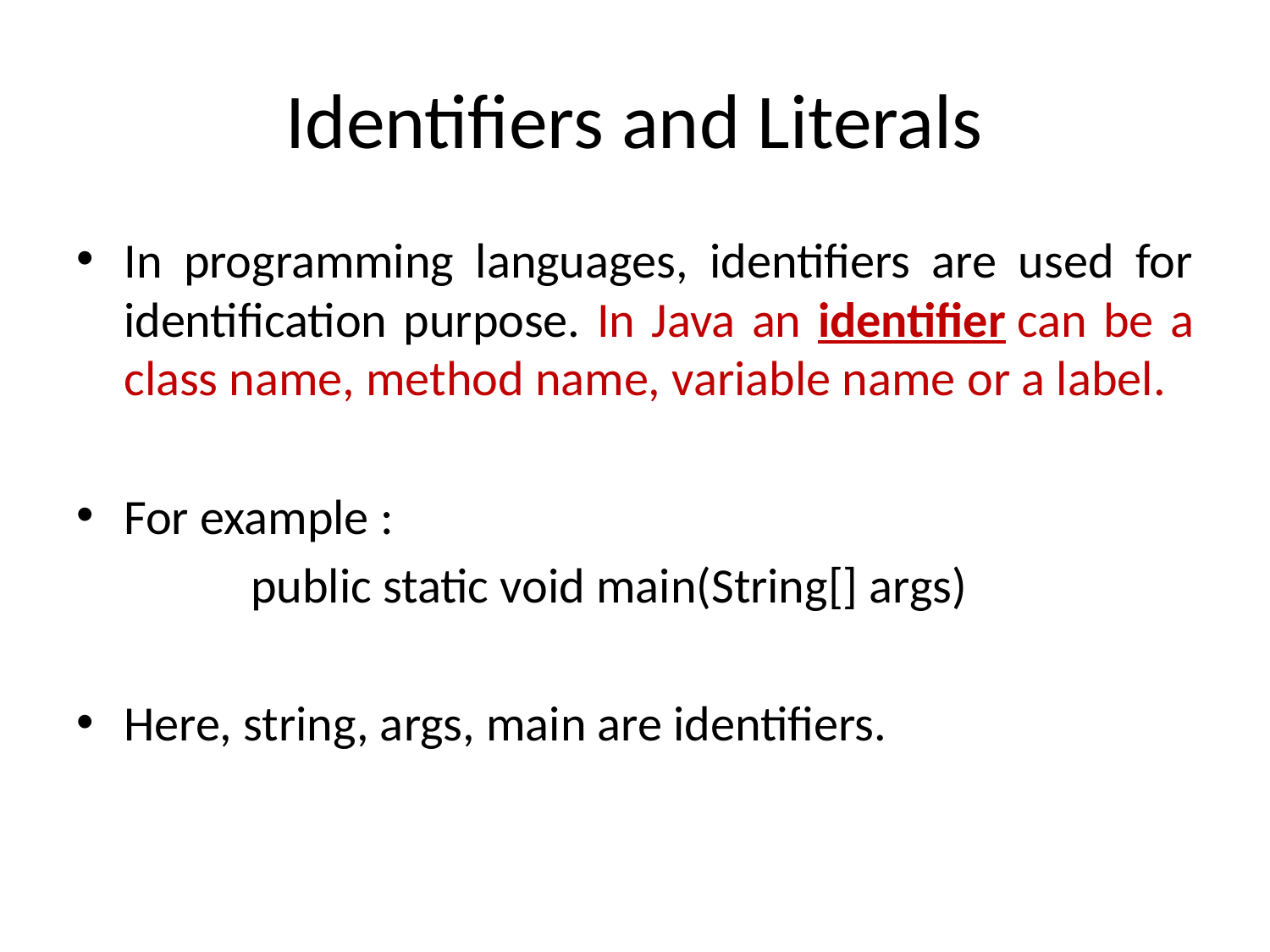

# Identifiers and Literals
In programming languages, identifiers are used for identification purpose. In Java an identifier can be a class name, method name, variable name or a label.

For example :
		public static void main(String[] args)

Here, string, args, main are identifiers.